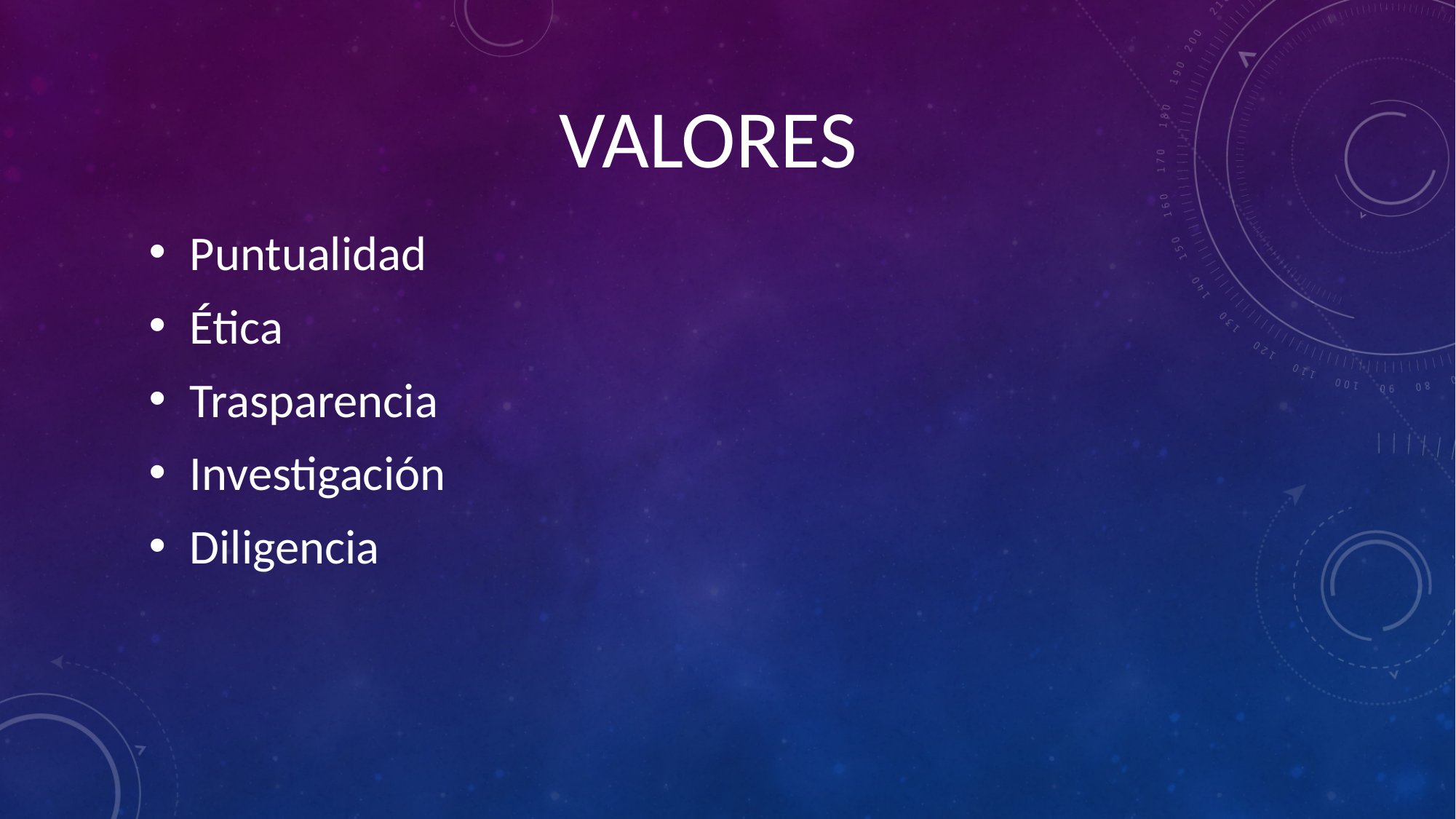

# Valores
Puntualidad
Ética
Trasparencia
Investigación
Diligencia